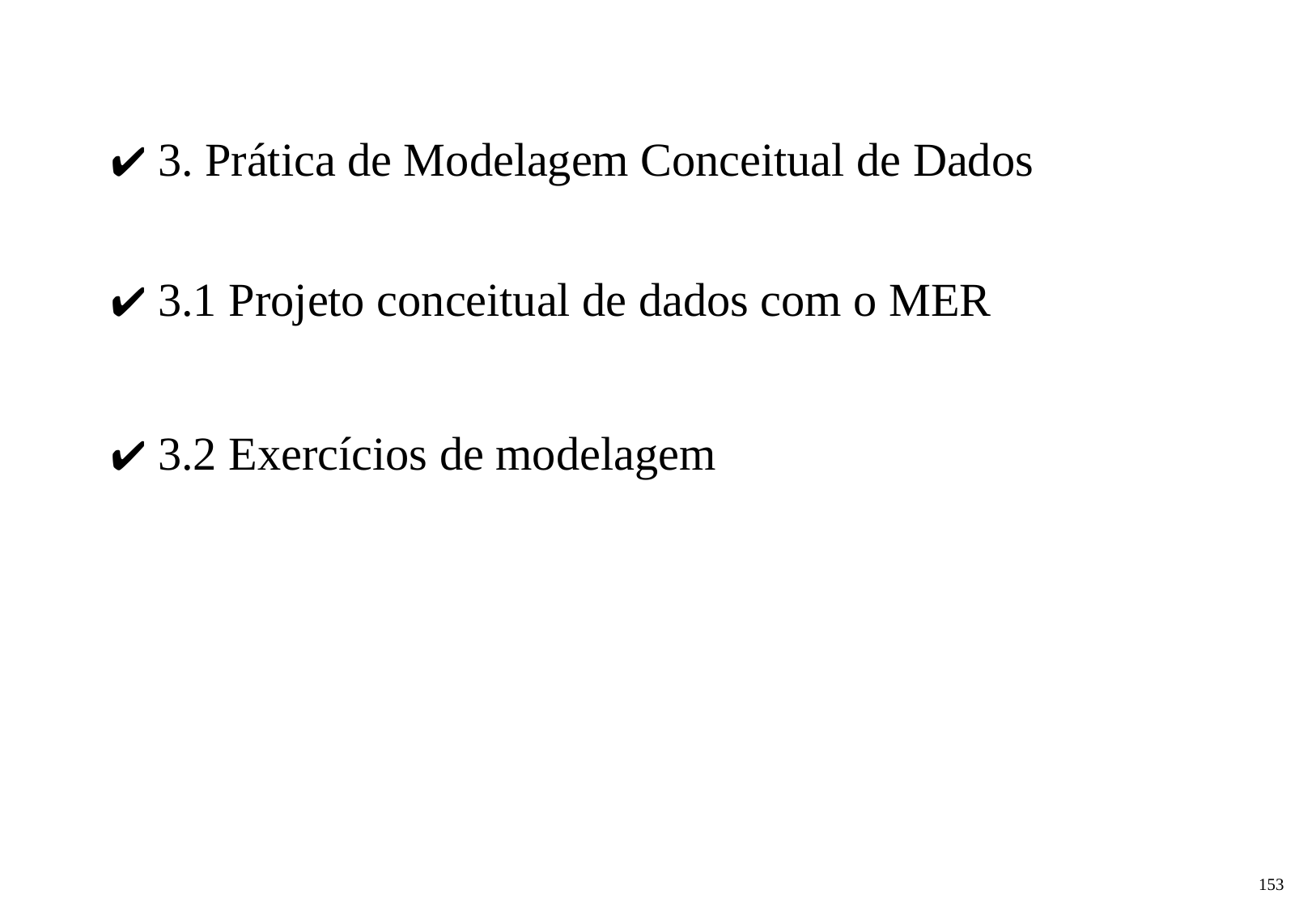

✔ 3. Prática de Modelagem Conceitual de Dados
✔ 3.1 Projeto conceitual de dados com o MER

✔ 3.2 Exercícios de modelagem

153